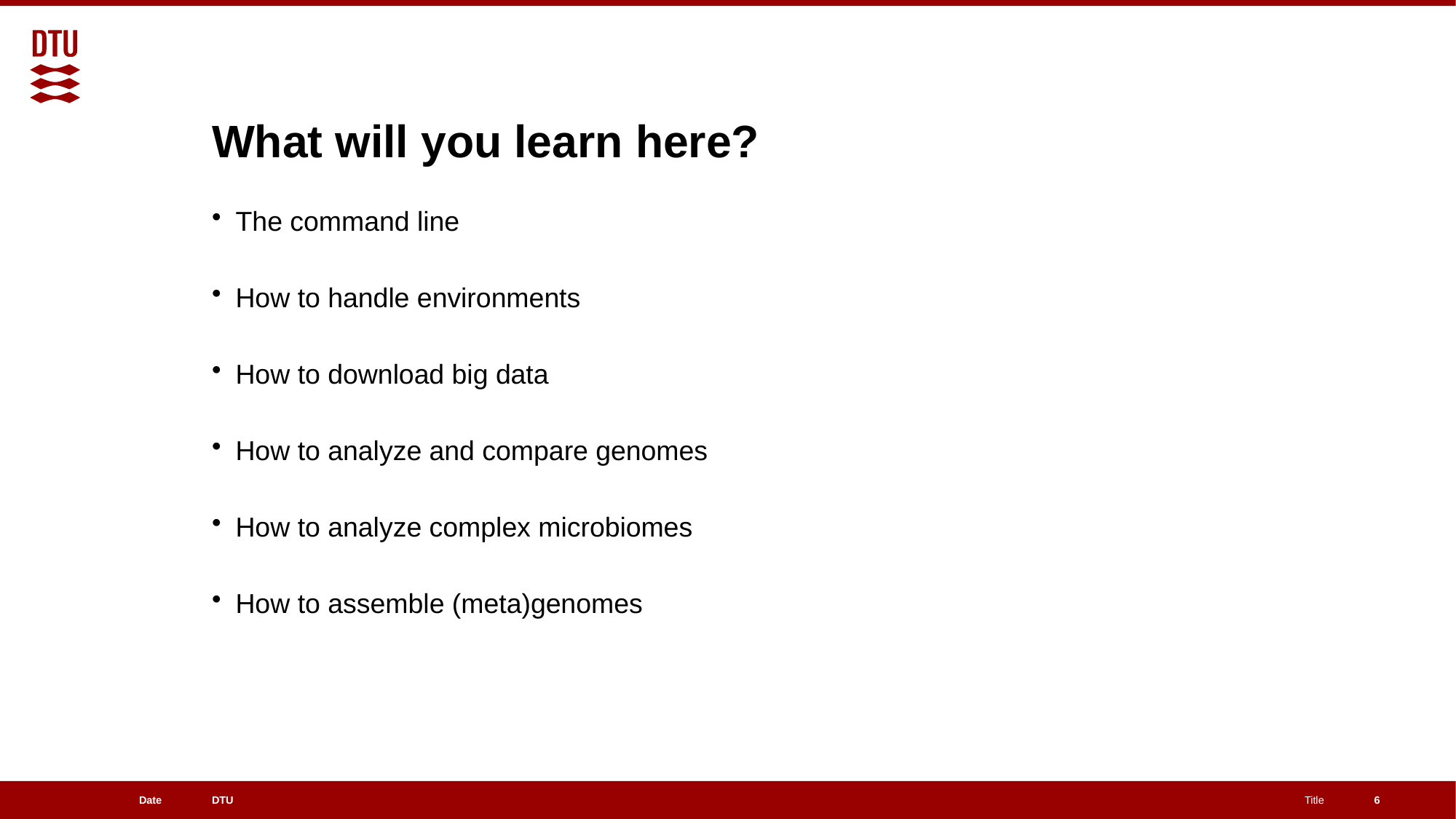

# What will you learn here?
The command line

How to handle environments

How to download big data

How to analyze and compare genomes

How to analyze complex microbiomes

How to assemble (meta)genomes

6